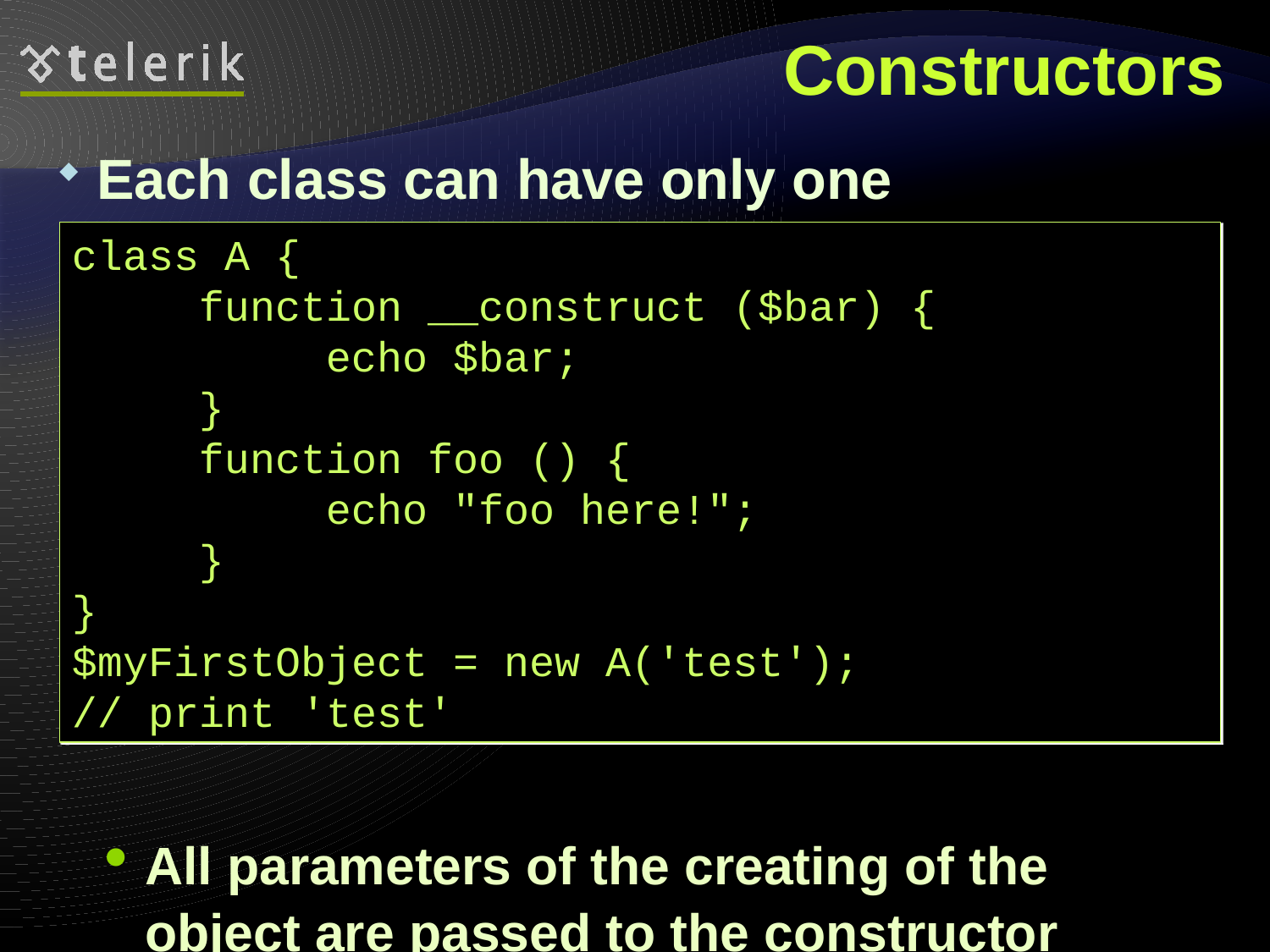

# Constructors
Each class can have only one constructor

All parameters of the creating of the object are passed to the constructor
class A {
	function __construct ($bar) {
		echo $bar;
	}
	function foo () {
		echo "foo here!";
	}
}
$myFirstObject = new A('test');
// print 'test'